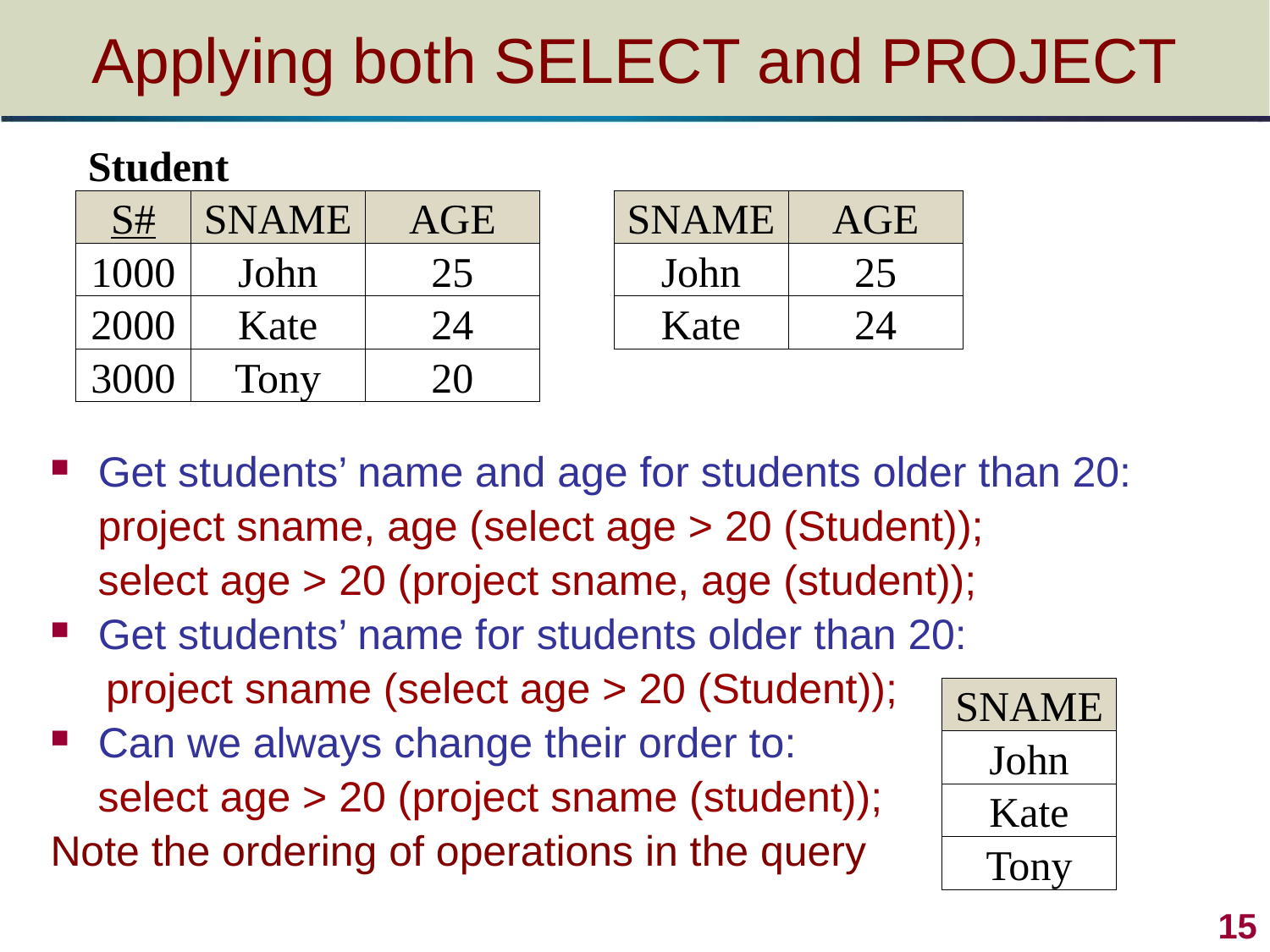

# Applying both SELECT and PROJECT
| Student |  |  |
| --- | --- | --- |
| S# | SNAME | AGE |
| 1000 | John | 25 |
| 2000 | Kate | 24 |
| 3000 | Tony | 20 |
| SNAME | AGE |
| --- | --- |
| John | 25 |
| Kate | 24 |
Get students’ name and age for students older than 20:
    project sname, age (select age > 20 (Student));
    select age > 20 (project sname, age (student));
Get students’ name for students older than 20:
project sname (select age > 20 (Student));
Can we always change their order to:
    select age > 20 (project sname (student));
Note the ordering of operations in the query

| SNAME |
| --- |
| John |
| Kate |
| Tony |
15